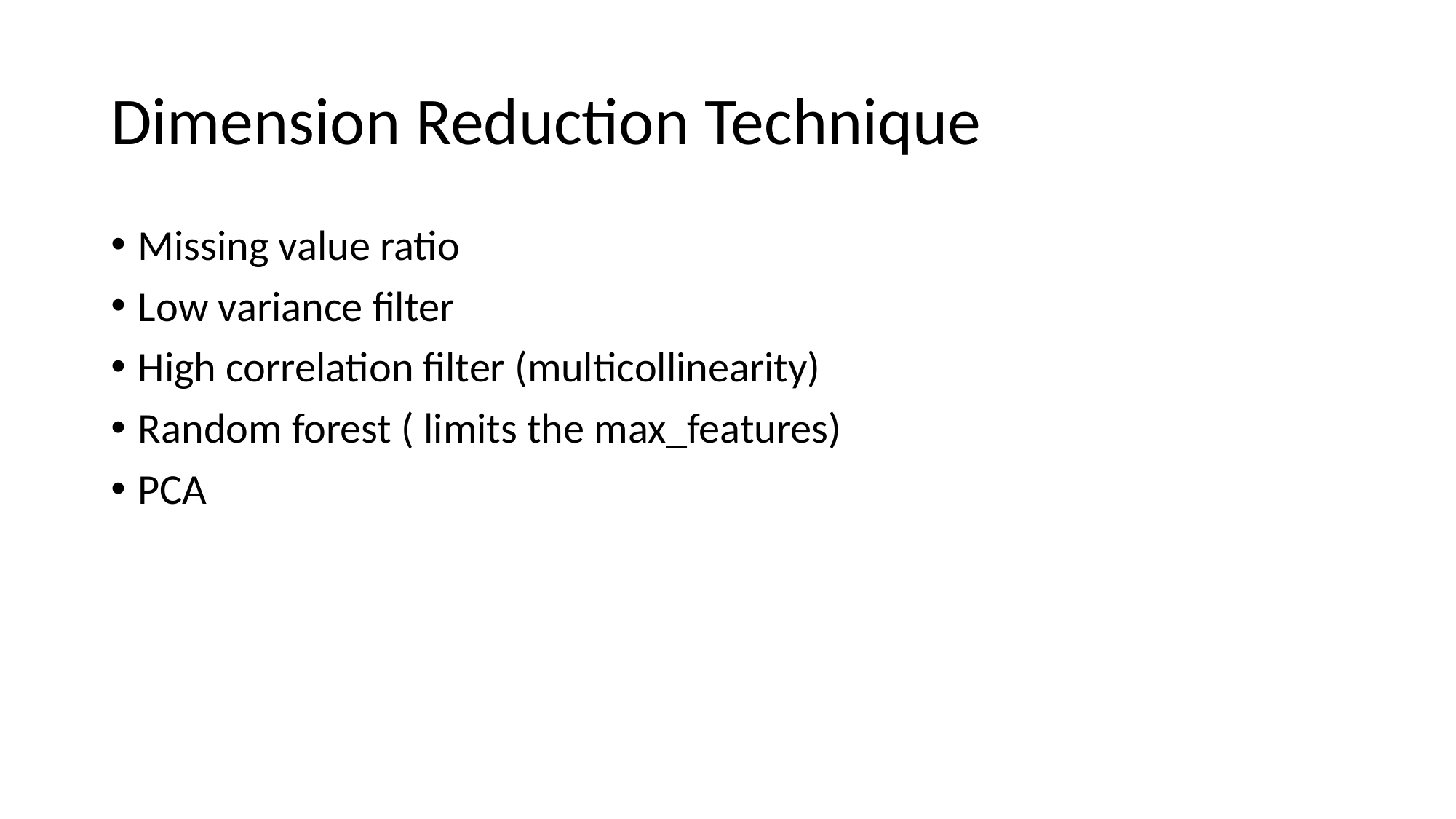

# Dimension Reduction Technique
Missing value ratio
Low variance filter
High correlation filter (multicollinearity)
Random forest ( limits the max_features)
PCA